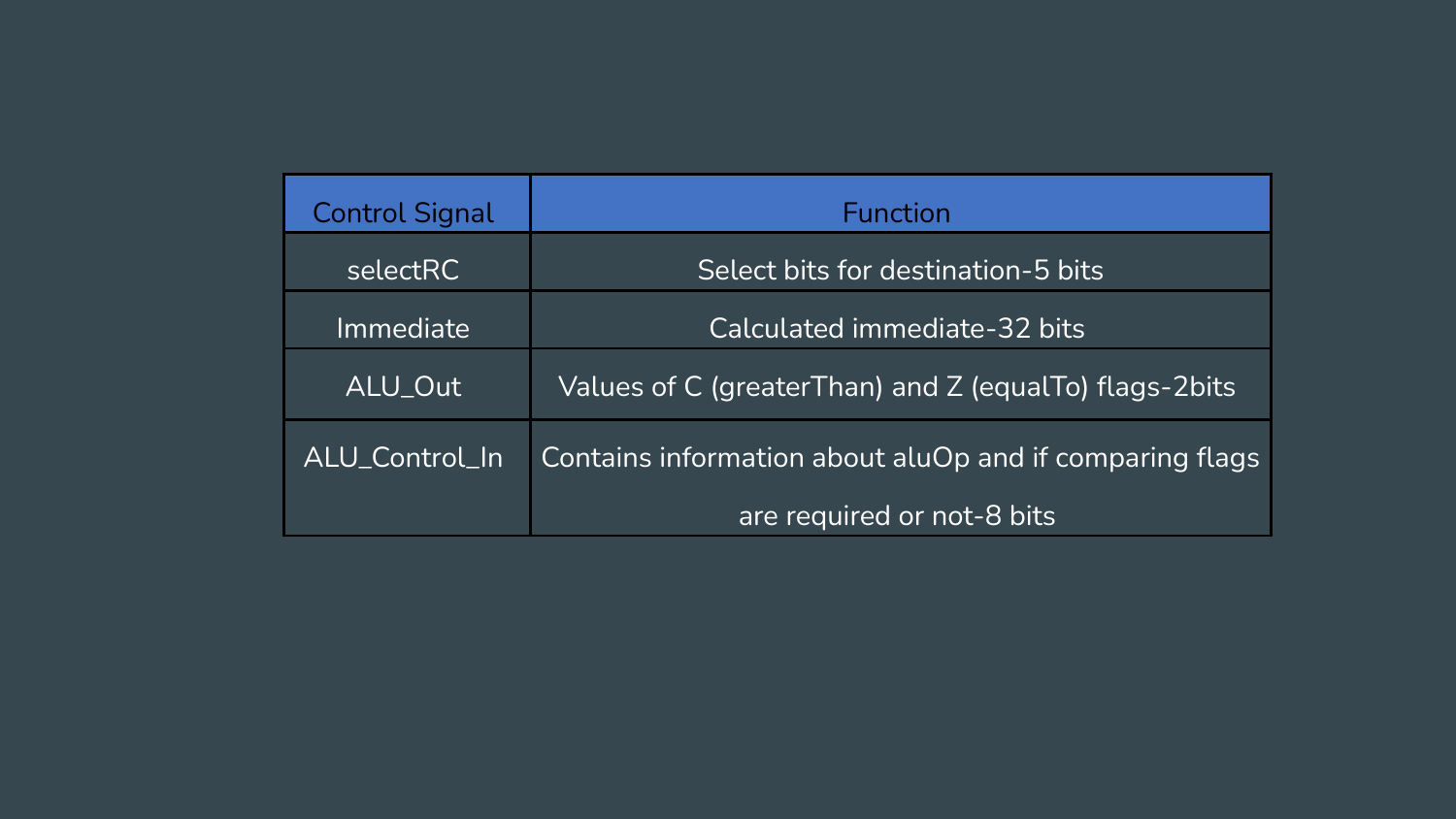

| Control Signal | Function |
| --- | --- |
| selectRC | Select bits for destination-5 bits |
| Immediate | Calculated immediate-32 bits |
| ALU\_Out | Values of C (greaterThan) and Z (equalTo) flags-2bits |
| ALU\_Control\_In | Contains information about aluOp and if comparing flags are required or not-8 bits |